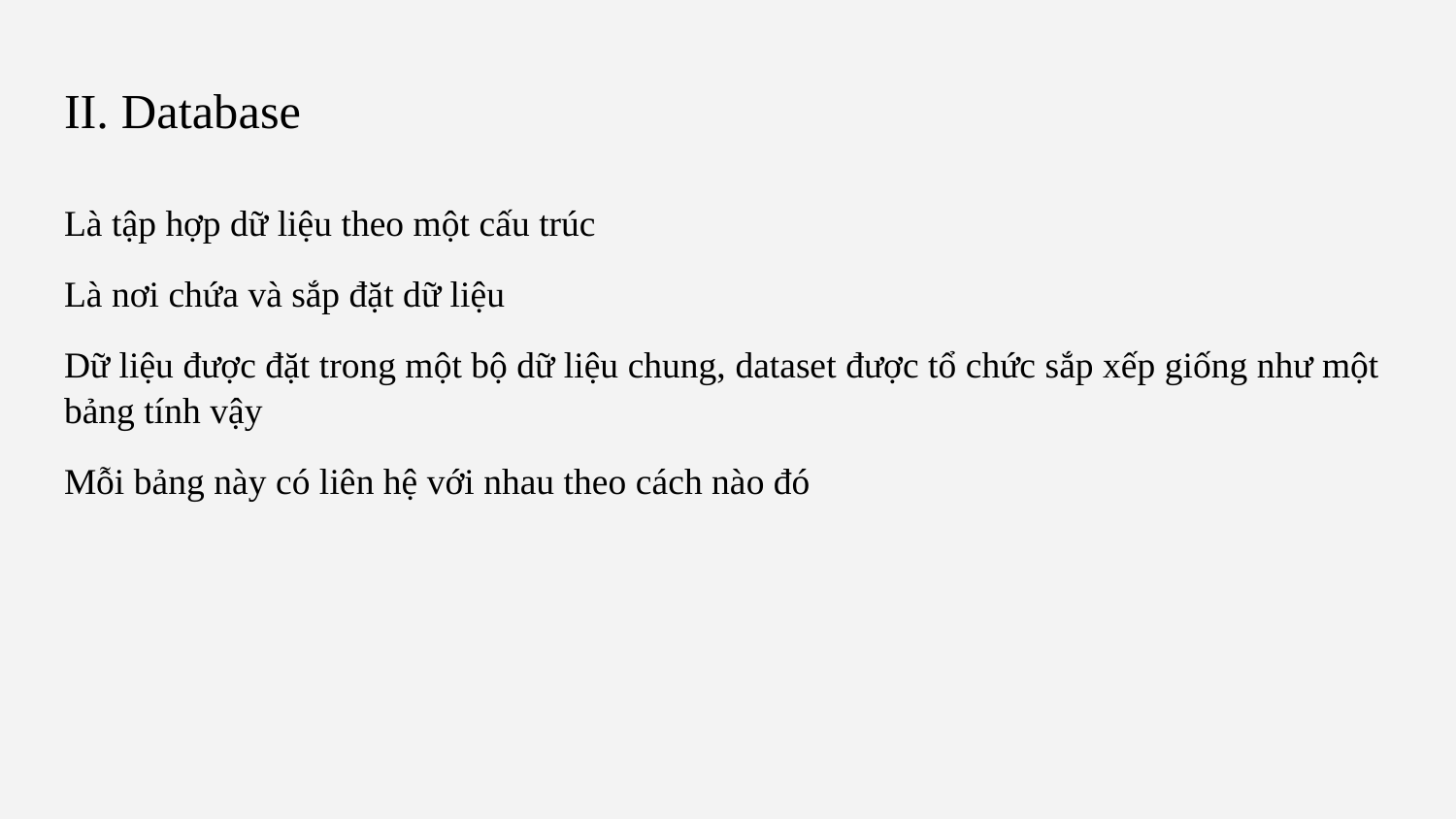

# II. Database
Là tập hợp dữ liệu theo một cấu trúc
Là nơi chứa và sắp đặt dữ liệu
Dữ liệu được đặt trong một bộ dữ liệu chung, dataset được tổ chức sắp xếp giống như một bảng tính vậy
Mỗi bảng này có liên hệ với nhau theo cách nào đó